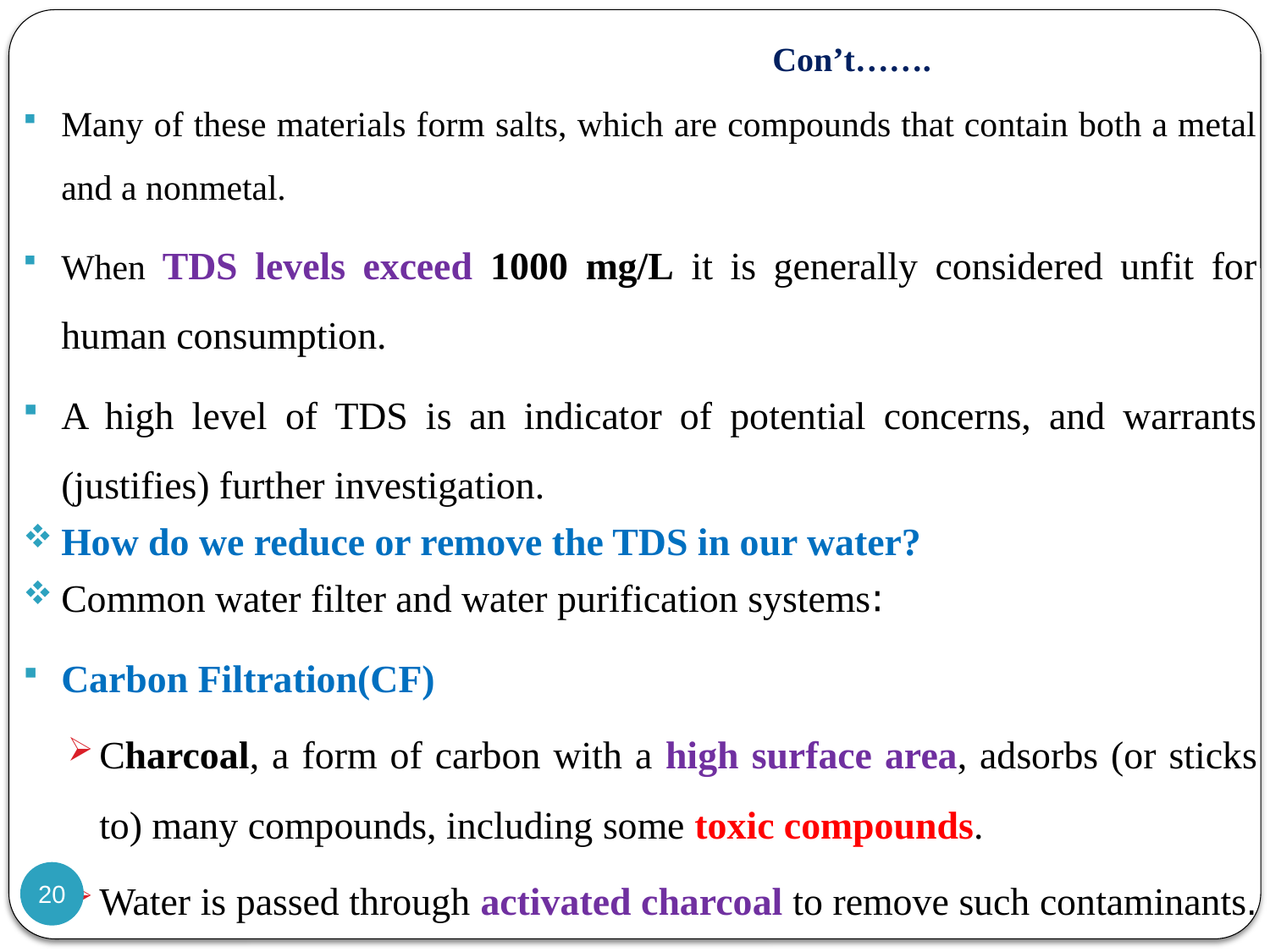

# Con’t…….
Many of these materials form salts, which are compounds that contain both a metal and a nonmetal.
When TDS levels exceed 1000 mg/L it is generally considered unfit for human consumption.
A high level of TDS is an indicator of potential concerns, and warrants (justifies) further investigation.
How do we reduce or remove the TDS in our water?
Common water filter and water purification systems:
Carbon Filtration(CF)
Charcoal, a form of carbon with a high surface area, adsorbs (or sticks to) many compounds, including some toxic compounds.
Water is passed through activated charcoal to remove such contaminants.

20